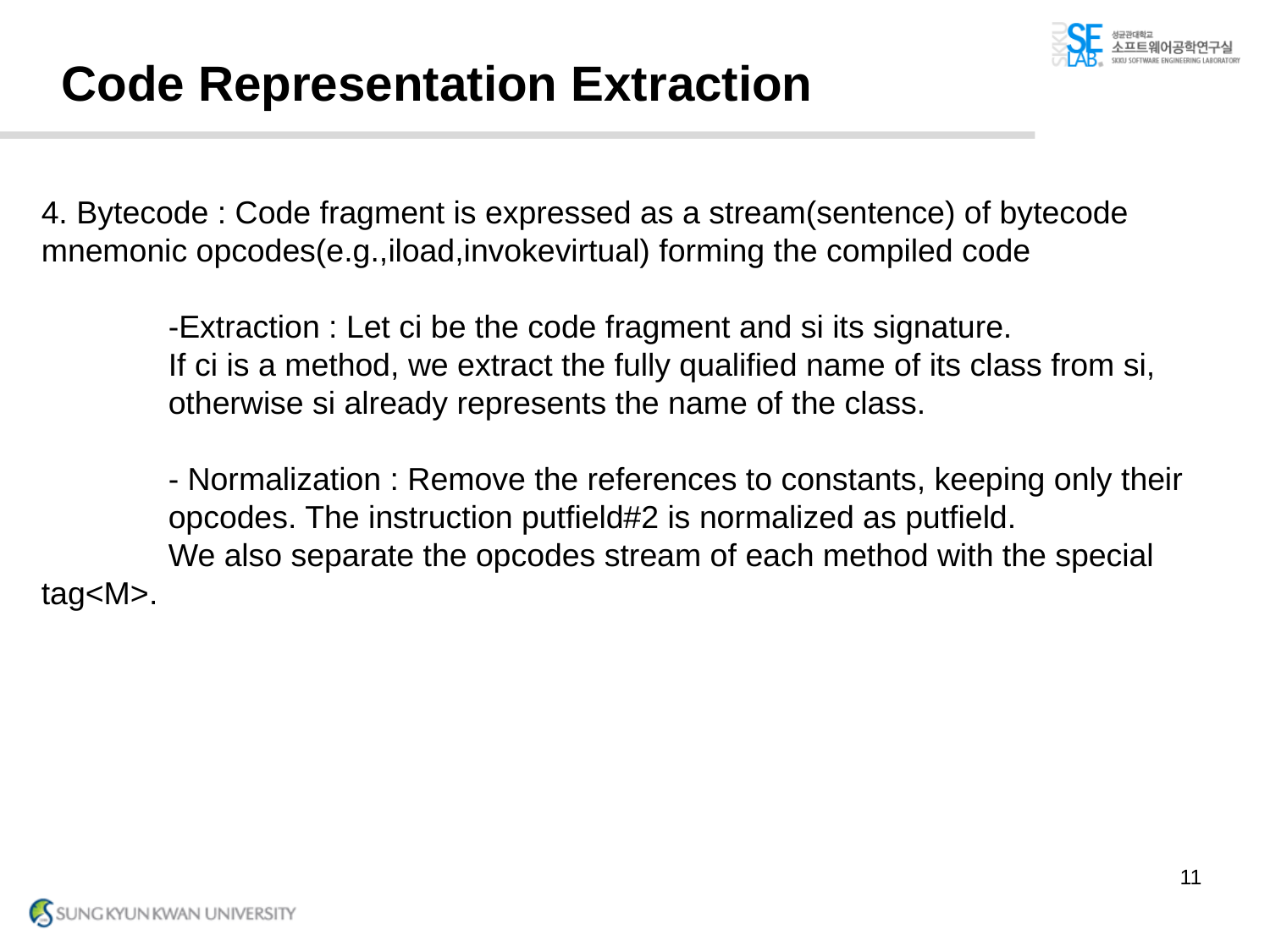

# Code Representation Extraction
4. Bytecode : Code fragment is expressed as a stream(sentence) of bytecode mnemonic opcodes(e.g.,iload,invokevirtual) forming the compiled code

	-Extraction : Let ci be the code fragment and si its signature.
	If ci is a method, we extract the fully qualified name of its class from si,
	otherwise si already represents the name of the class.

	- Normalization : Remove the references to constants, keeping only their 	opcodes. The instruction putfield#2 is normalized as putfield.
	We also separate the opcodes stream of each method with the special 	tag<M>.

11